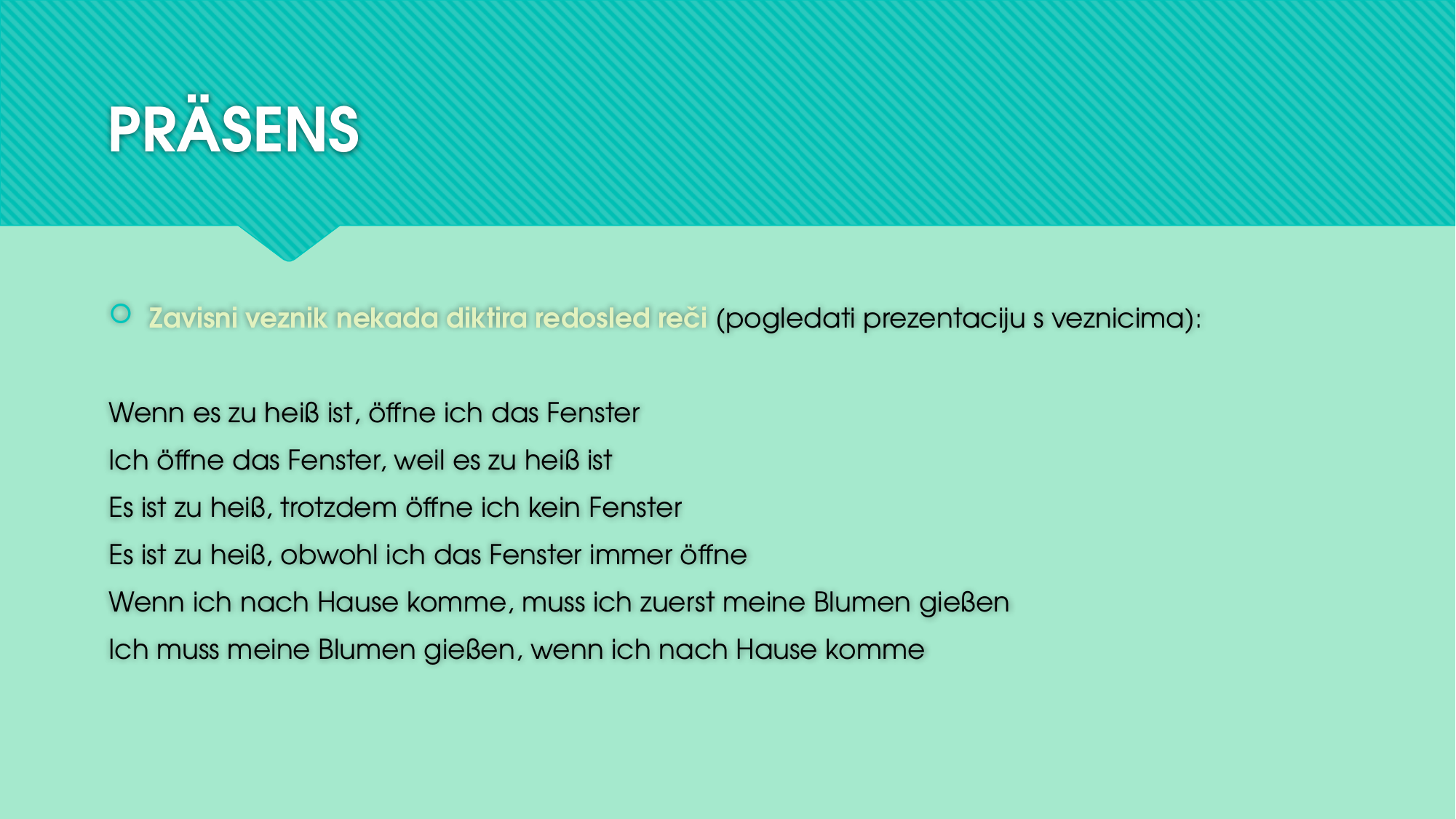

# PRÄSENS
Zavisni veznik nekada diktira redosled reči (pogledati prezentaciju s veznicima):

Wenn es zu heiß ist, öffne ich das Fenster
Ich öffne das Fenster, weil es zu heiß ist
Es ist zu heiß, trotzdem öffne ich kein Fenster
Es ist zu heiß, obwohl ich das Fenster immer öffne
Wenn ich nach Hause komme, muss ich zuerst meine Blumen gießen
Ich muss meine Blumen gießen, wenn ich nach Hause komme